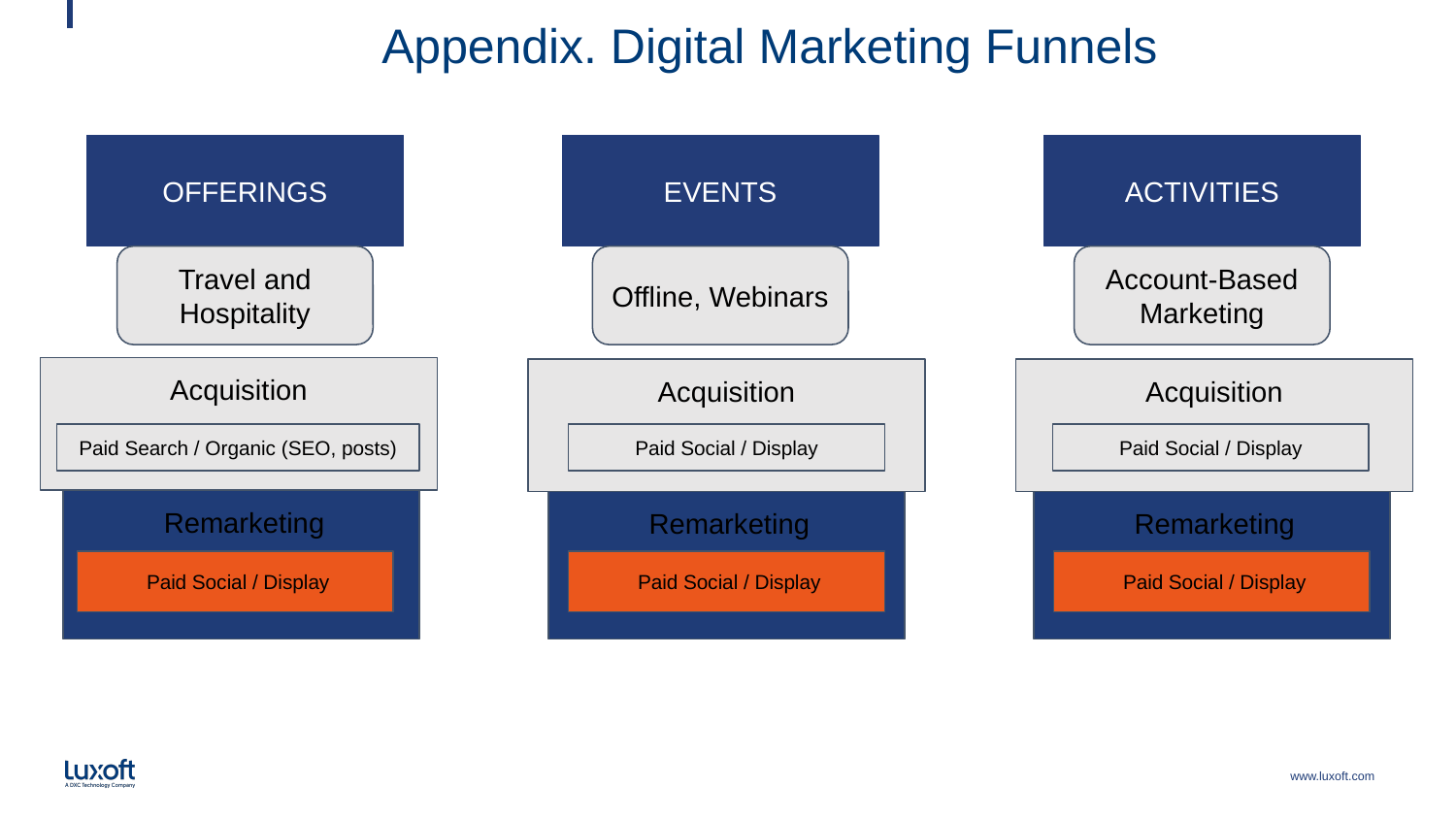

Appendix. Digital Marketing Funnels
ACTIVITIES
OFFERINGS
EVENTS
Travel and Hospitality
Offline, Webinars
Account-Based Marketing
Acquisition
Acquisition
Acquisition
Paid Search / Organic (SEO, posts)
Paid Social / Display
Paid Social / Display
 Remarketing
 Remarketing
 Remarketing
 Paid Social / Display
 Paid Social / Display
 Paid Social / Display